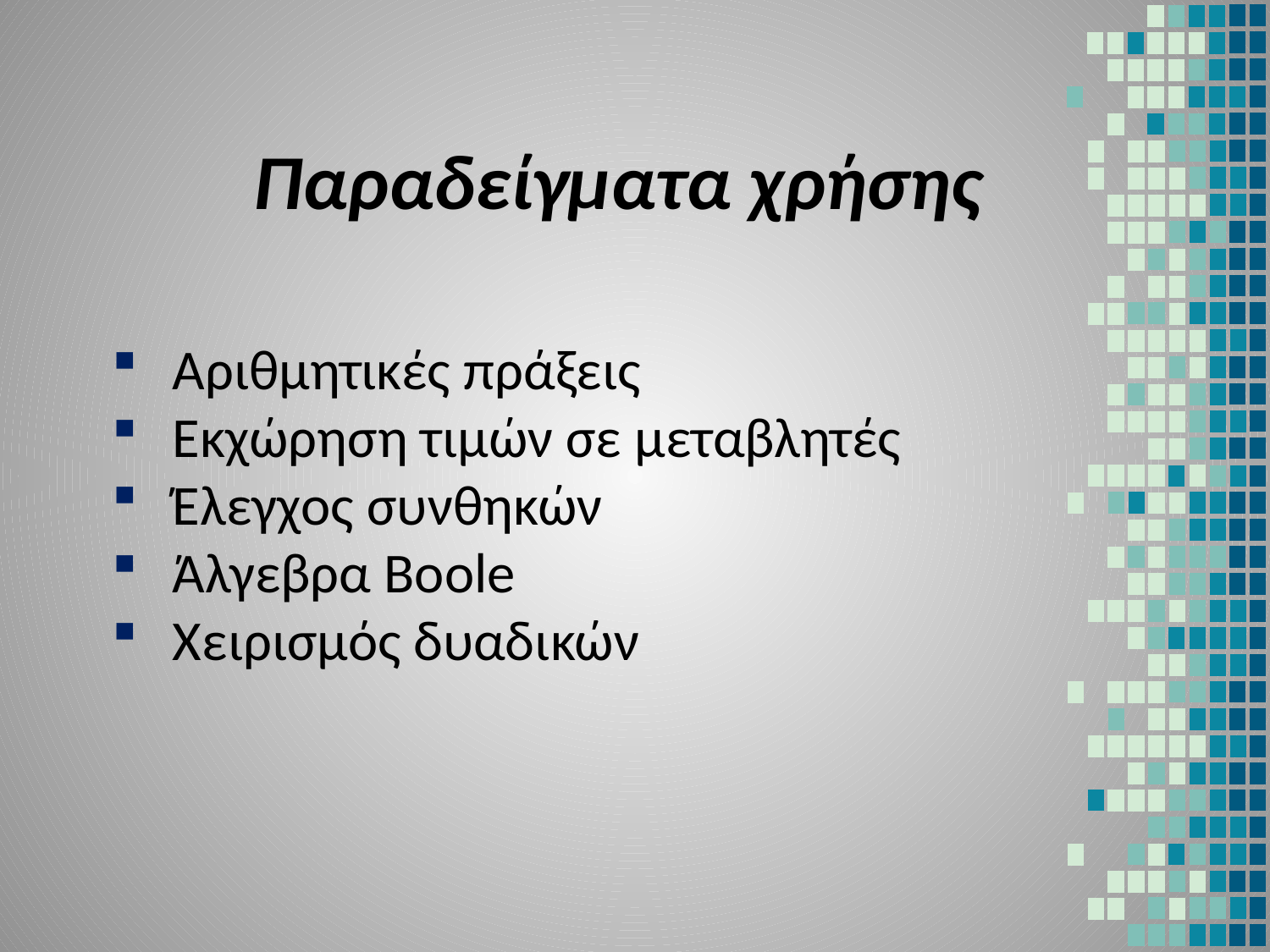

# Παραδείγματα χρήσης
 Αριθμητικές πράξεις
 Εκχώρηση τιμών σε μεταβλητές
 Έλεγχος συνθηκών
 Άλγεβρα Boole
 Χειρισμός δυαδικών